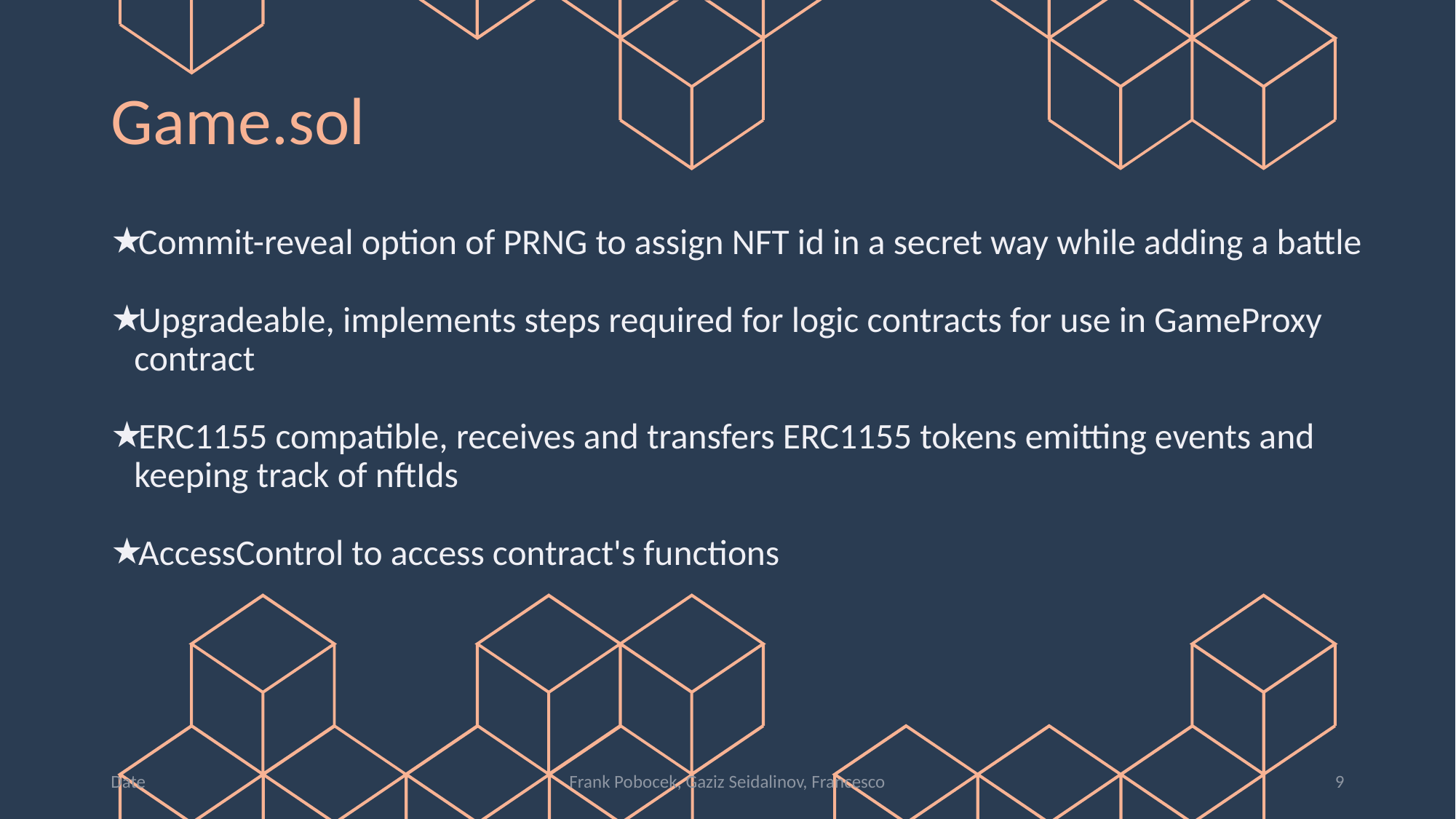

# Game.sol
Commit-reveal option of PRNG to assign NFT id in a secret way while adding a battle

Upgradeable, implements steps required for logic contracts for use in GameProxy contract

ERC1155 compatible, receives and transfers ERC1155 tokens emitting events and keeping track of nftIds

AccessControl to access contract's functions
Date
Frank Pobocek, Gaziz Seidalinov, Francesco
9